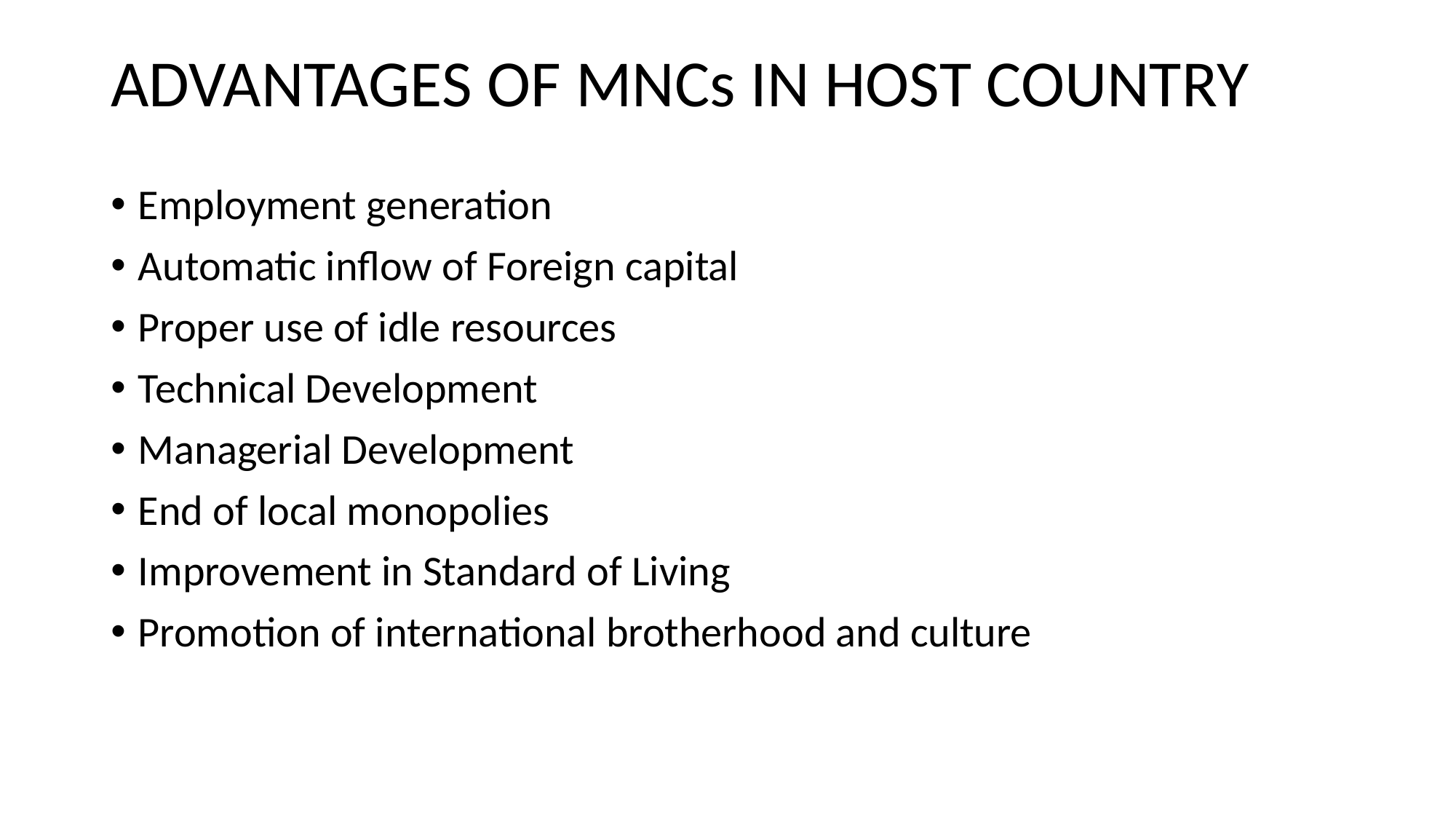

# ADVANTAGES OF MNCs IN HOST COUNTRY
Employment generation
Automatic inflow of Foreign capital
Proper use of idle resources
Technical Development
Managerial Development
End of local monopolies
Improvement in Standard of Living
Promotion of international brotherhood and culture